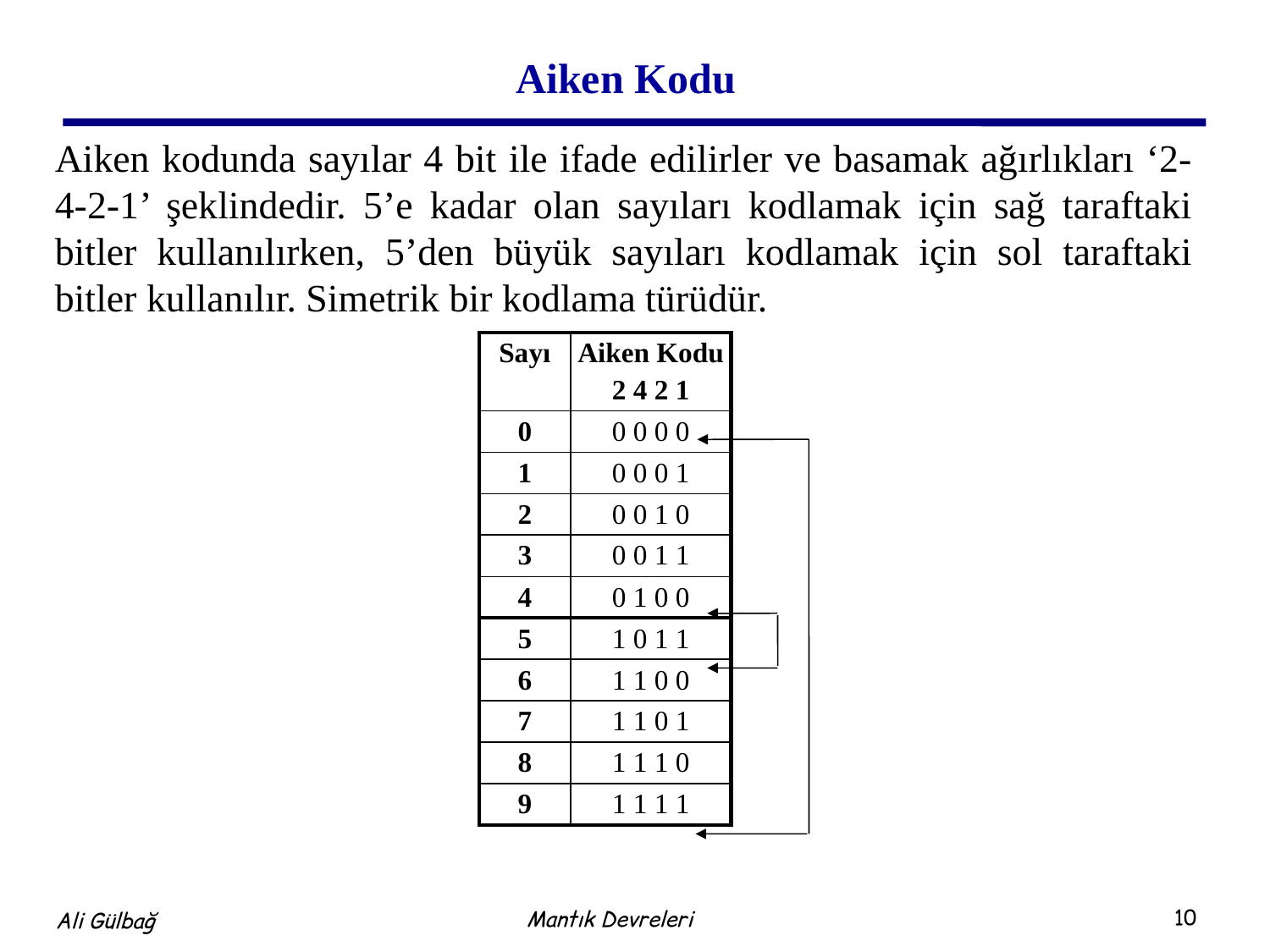

# Aiken Kodu
Aiken kodunda sayılar 4 bit ile ifade edilirler ve basamak ağırlıkları ‘2-4-2-1’ şeklindedir. 5’e kadar olan sayıları kodlamak için sağ taraftaki bitler kullanılırken, 5’den büyük sayıları kodlamak için sol taraftaki bitler kullanılır. Simetrik bir kodlama türüdür.

| Sayı | Aiken Kodu 2 4 2 1 |
| --- | --- |
| 0 | 0 0 0 0 |
| 1 | 0 0 0 1 |
| 2 | 0 0 1 0 |
| 3 | 0 0 1 1 |
| 4 | 0 1 0 0 |
| 5 | 1 0 1 1 |
| 6 | 1 1 0 0 |
| 7 | 1 1 0 1 |
| 8 | 1 1 1 0 |
| 9 | 1 1 1 1 |

Mantık Devreleri